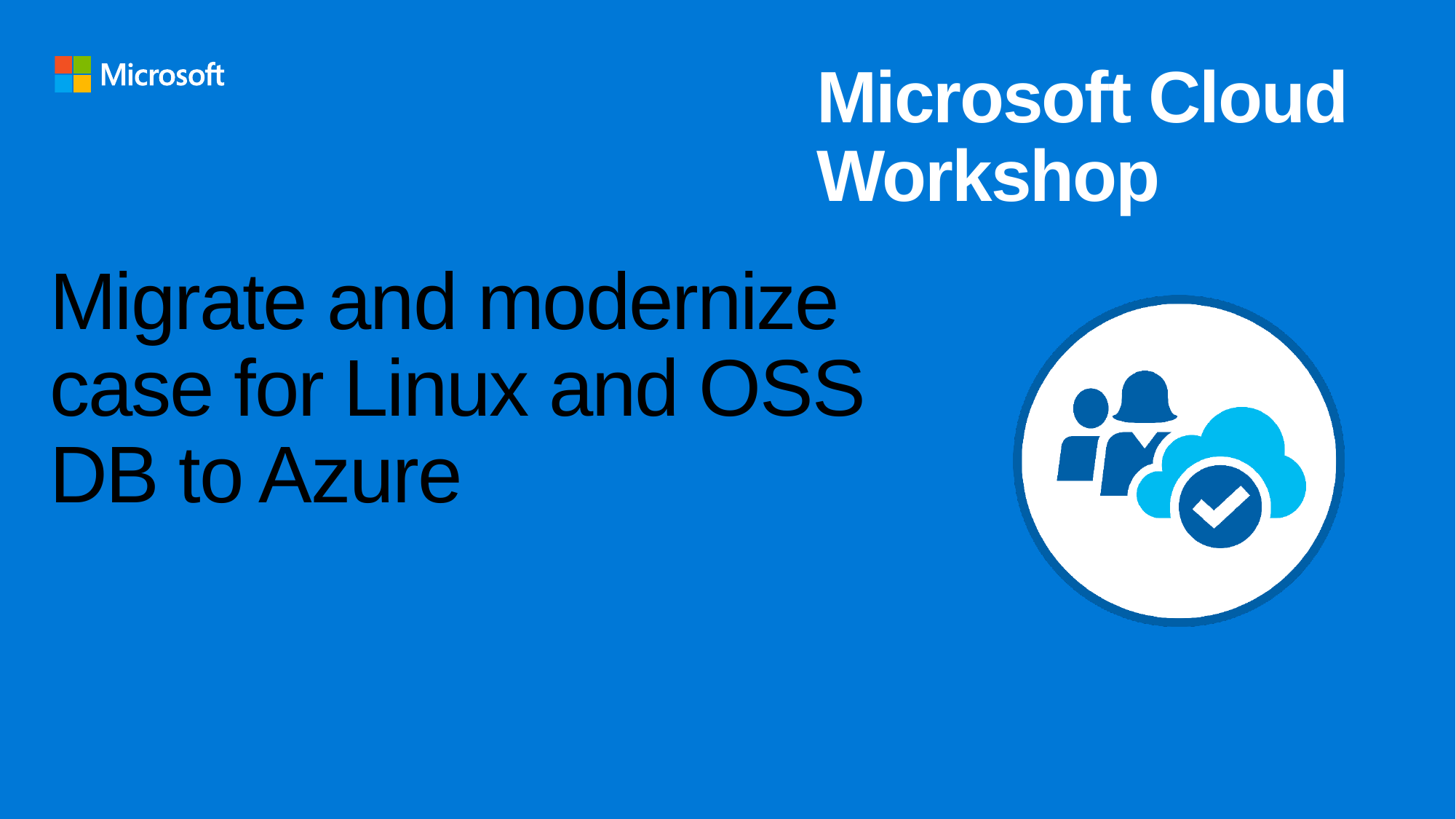

# Migrate and modernize case for Linux and OSS DB to Azure